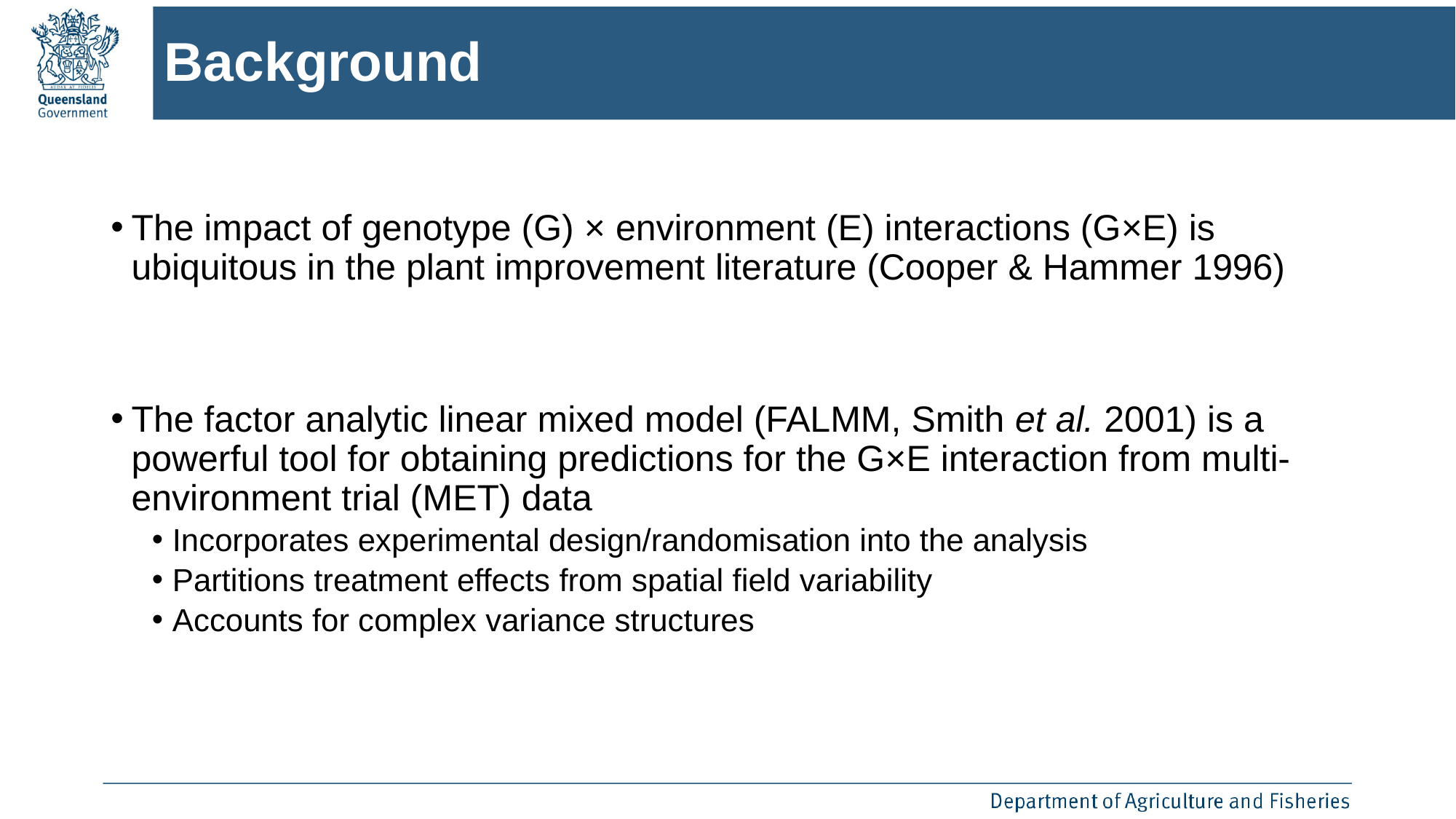

# Background

The impact of genotype (G) × environment (E) interactions (G×E) is ubiquitous in the plant improvement literature (Cooper & Hammer 1996)

The factor analytic linear mixed model (FALMM, Smith et al. 2001) is a powerful tool for obtaining predictions for the G×E interaction from multi-environment trial (MET) data
Incorporates experimental design/randomisation into the analysis
Partitions treatment effects from spatial field variability
Accounts for complex variance structures